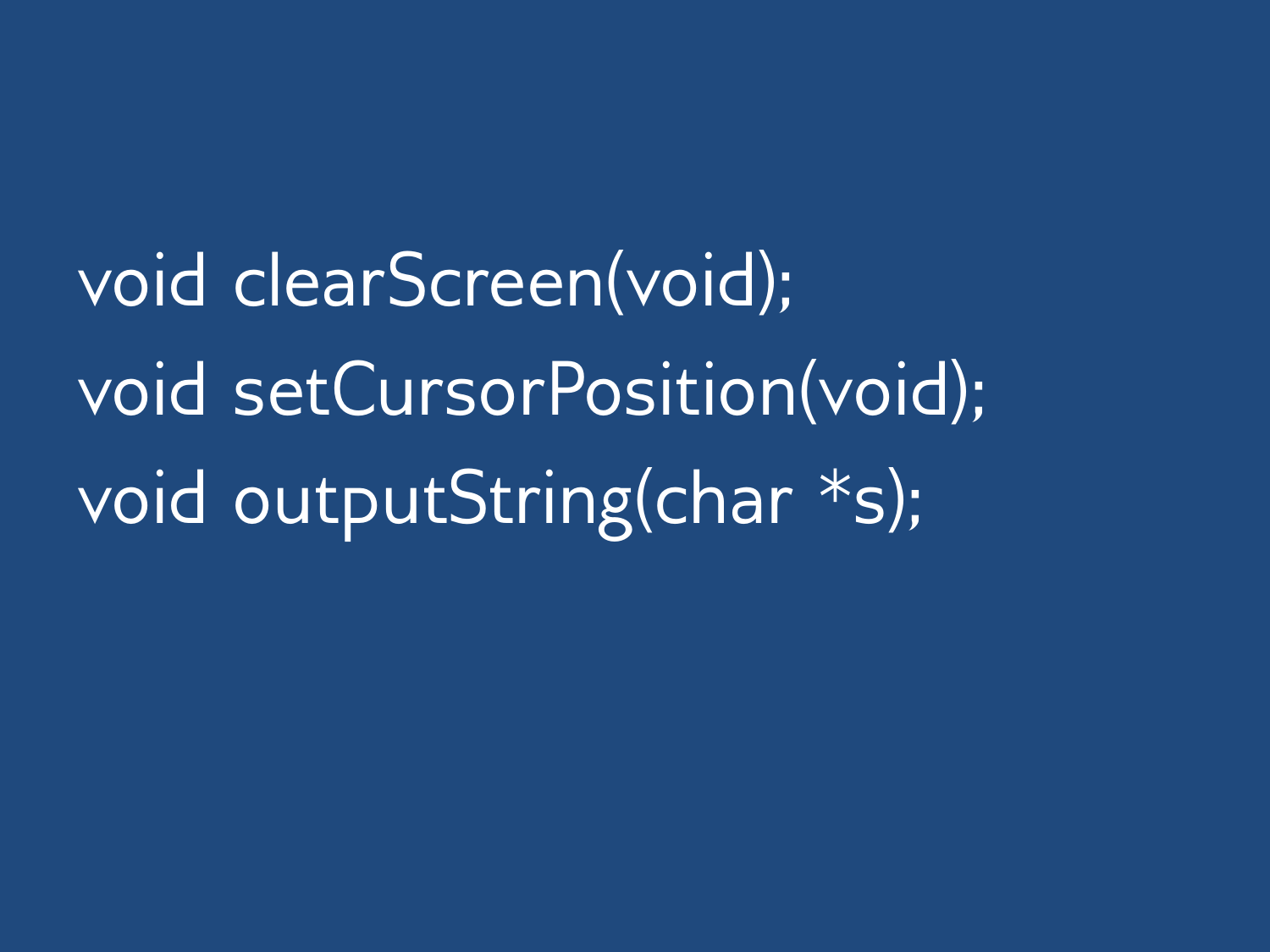

#
void clearScreen(void);
void setCursorPosition(void);
void outputString(char *s);